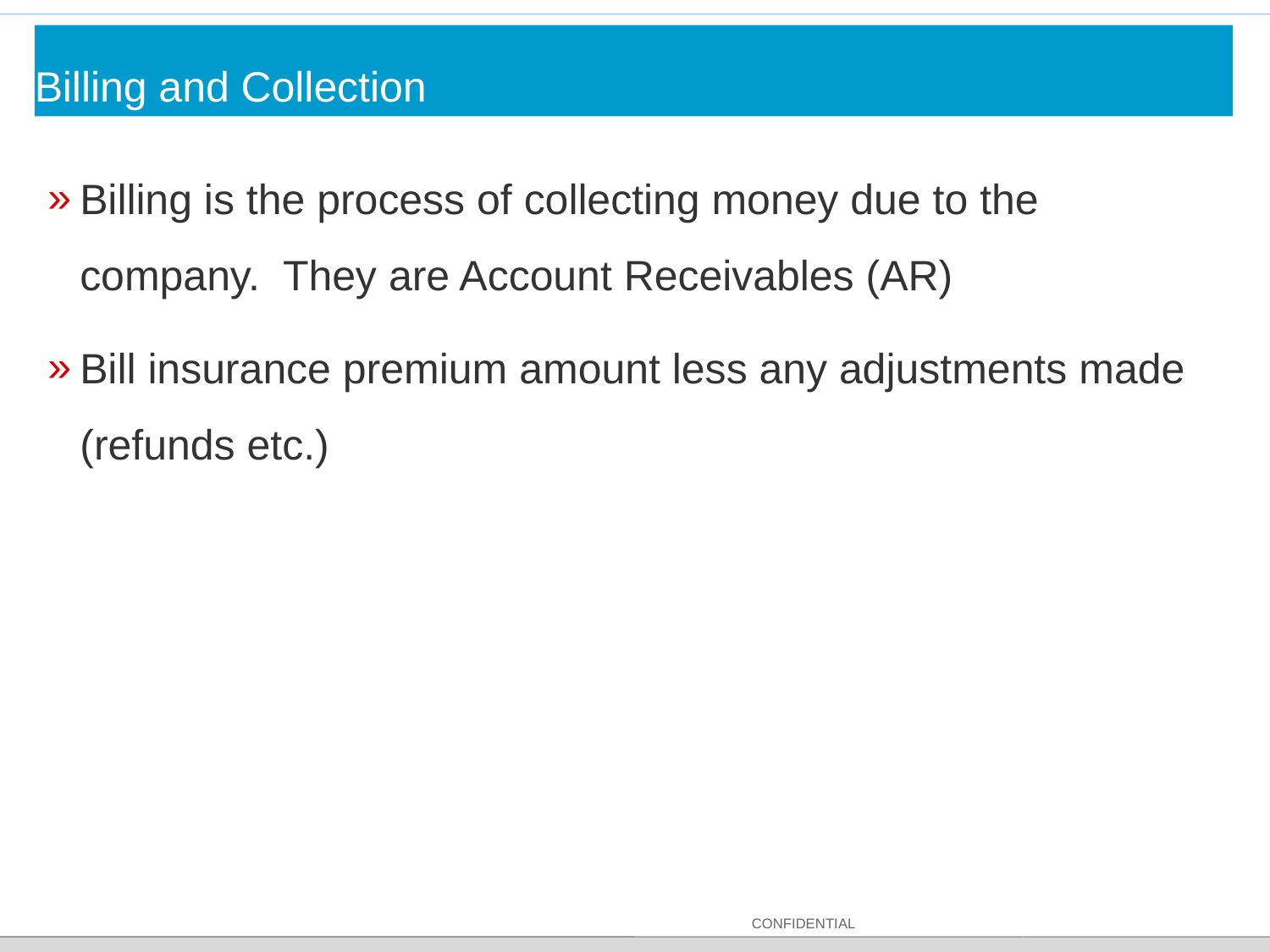

# Billing and Collection
Billing is the process of collecting money due to the company.  They are Account Receivables (AR)
Bill insurance premium amount less any adjustments made (refunds etc.)

CONFIDENTIAL